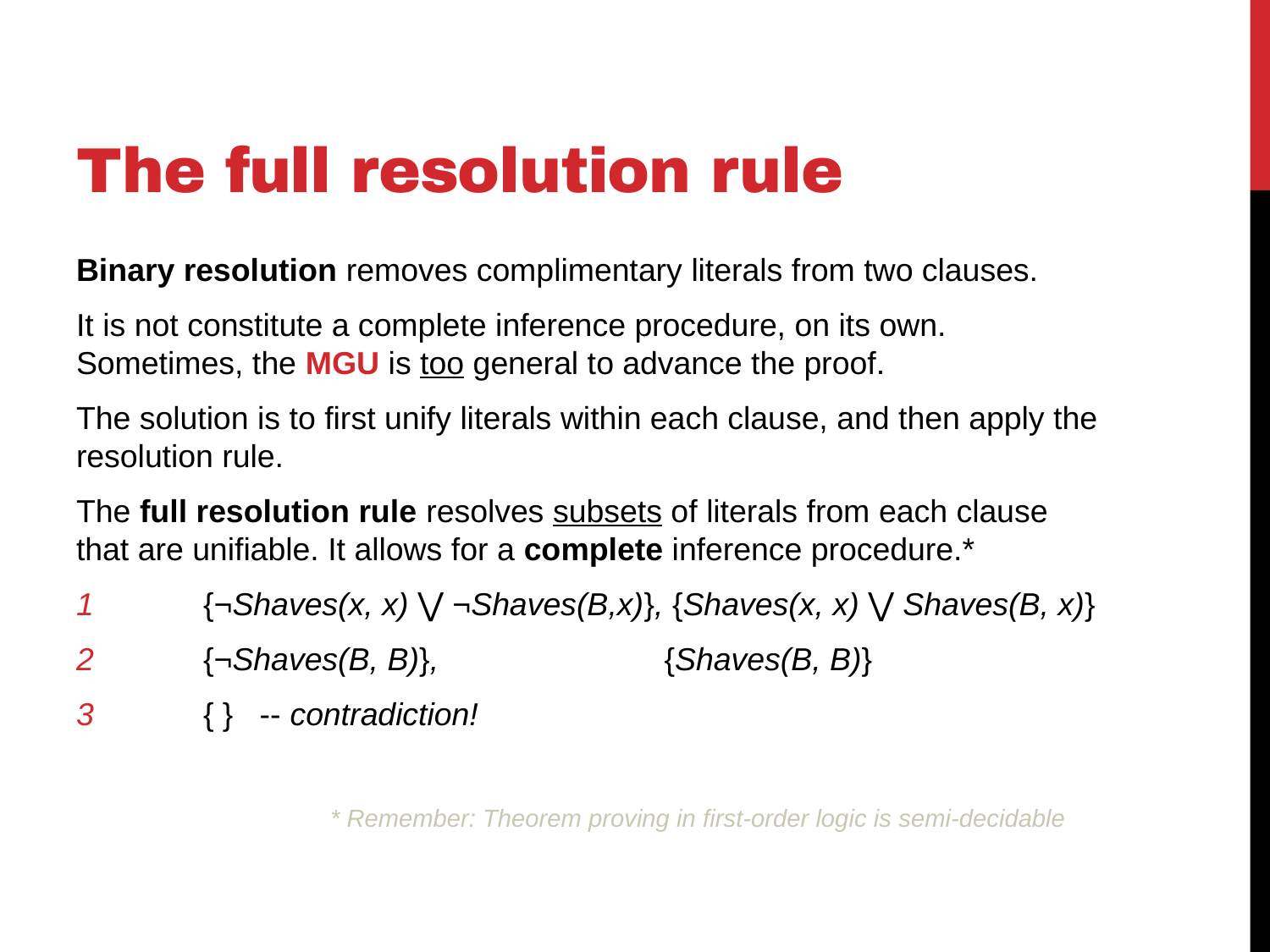

# The full resolution rule
Binary resolution removes complimentary literals from two clauses.
It is not constitute a complete inference procedure, on its own. Sometimes, the MGU is too general to advance the proof.
The solution is to first unify literals within each clause, and then apply the resolution rule.
The full resolution rule resolves subsets of literals from each clause that are unifiable. It allows for a complete inference procedure.*
1 	{¬Shaves(x, x) ⋁ ¬Shaves(B,x)}, {Shaves(x, x) ⋁ Shaves(B, x)}
2	{¬Shaves(B, B)},		         {Shaves(B, B)}
3 	{ }   -- contradiction!

		* Remember: Theorem proving in first-order logic is semi-decidable